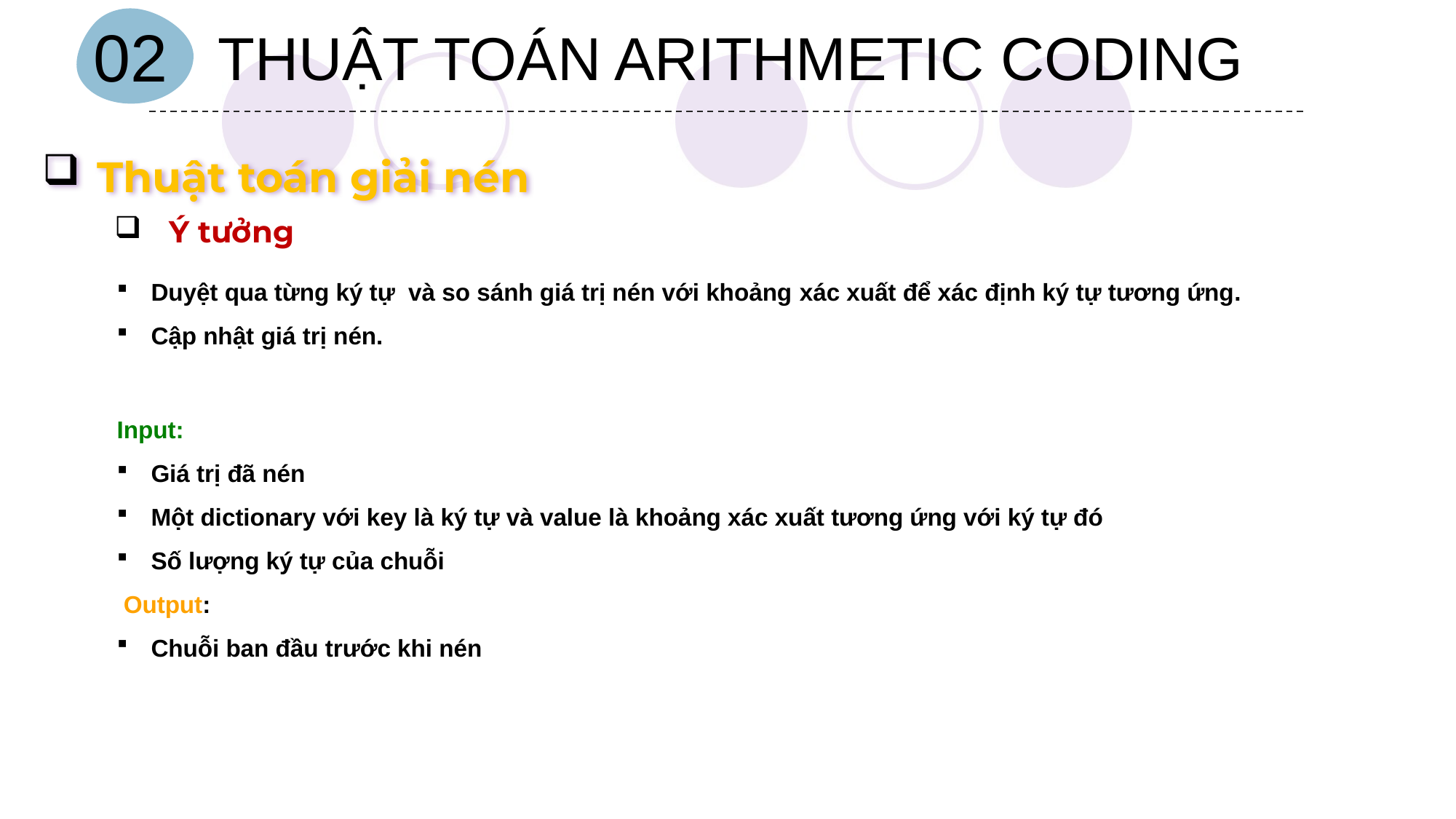

THUẬT TOÁN ARITHMETIC CODING
02
Thuật toán giải nén
Ý tưởng
Duyệt qua từng ký tự  và so sánh giá trị nén với khoảng xác xuất để xác định ký tự tương ứng.
Cập nhật giá trị nén.
Input:
Giá trị đã nén
Một dictionary với key là ký tự và value là khoảng xác xuất tương ứng với ký tự đó
Số lượng ký tự của chuỗi
 Output:
Chuỗi ban đầu trước khi nén